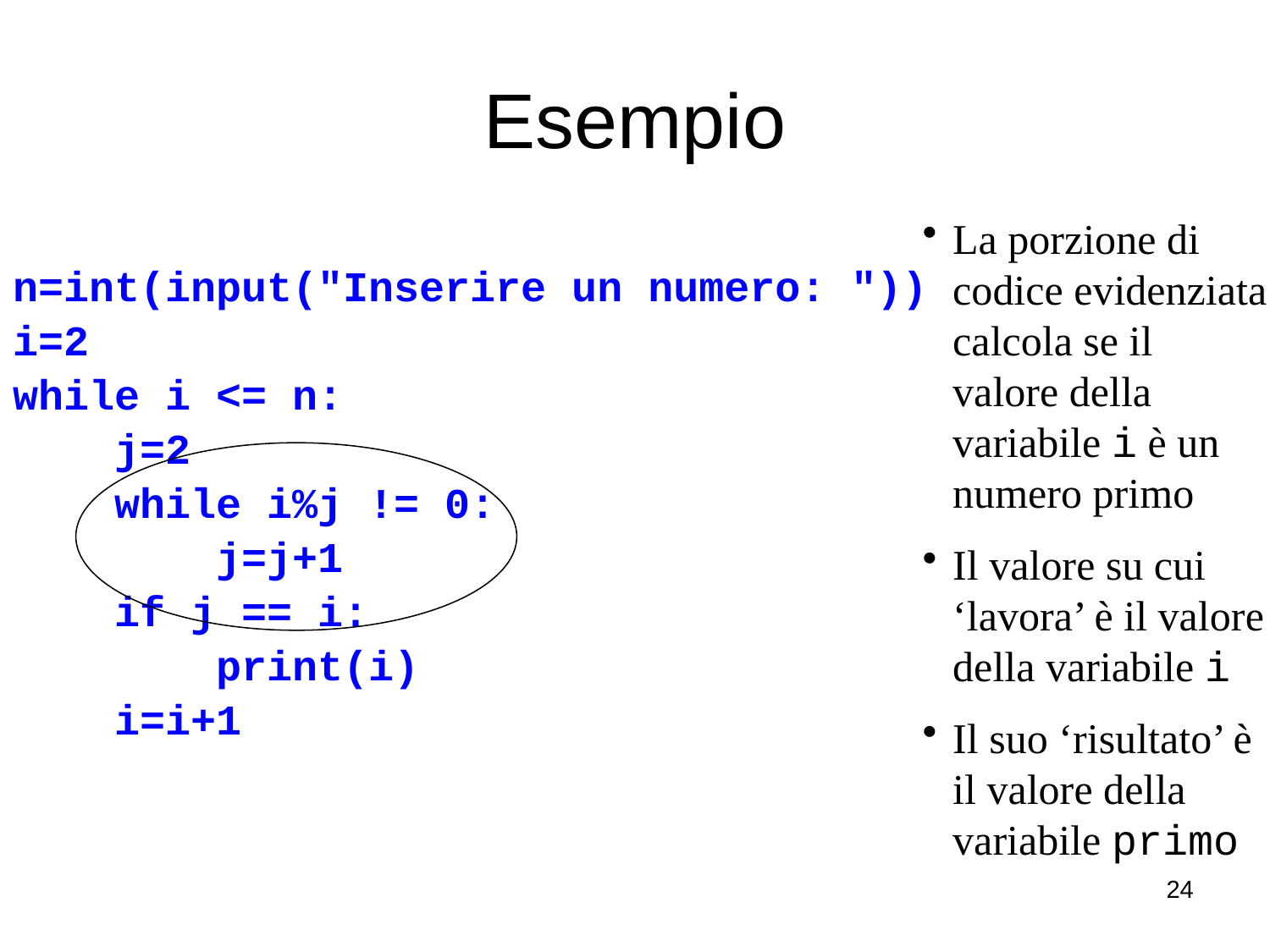

# Esempio
La porzione di codice evidenziata calcola se il valore della variabile i è un numero primo
Il valore su cui ‘lavora’ è il valore della variabile i
Il suo ‘risultato’ è il valore della variabile primo

n=int(input("Inserire un numero: "))
i=2
while i <= n:
    j=2
    while i%j != 0:
        j=j+1
    if j == i:
        print(i)
    i=i+1

24